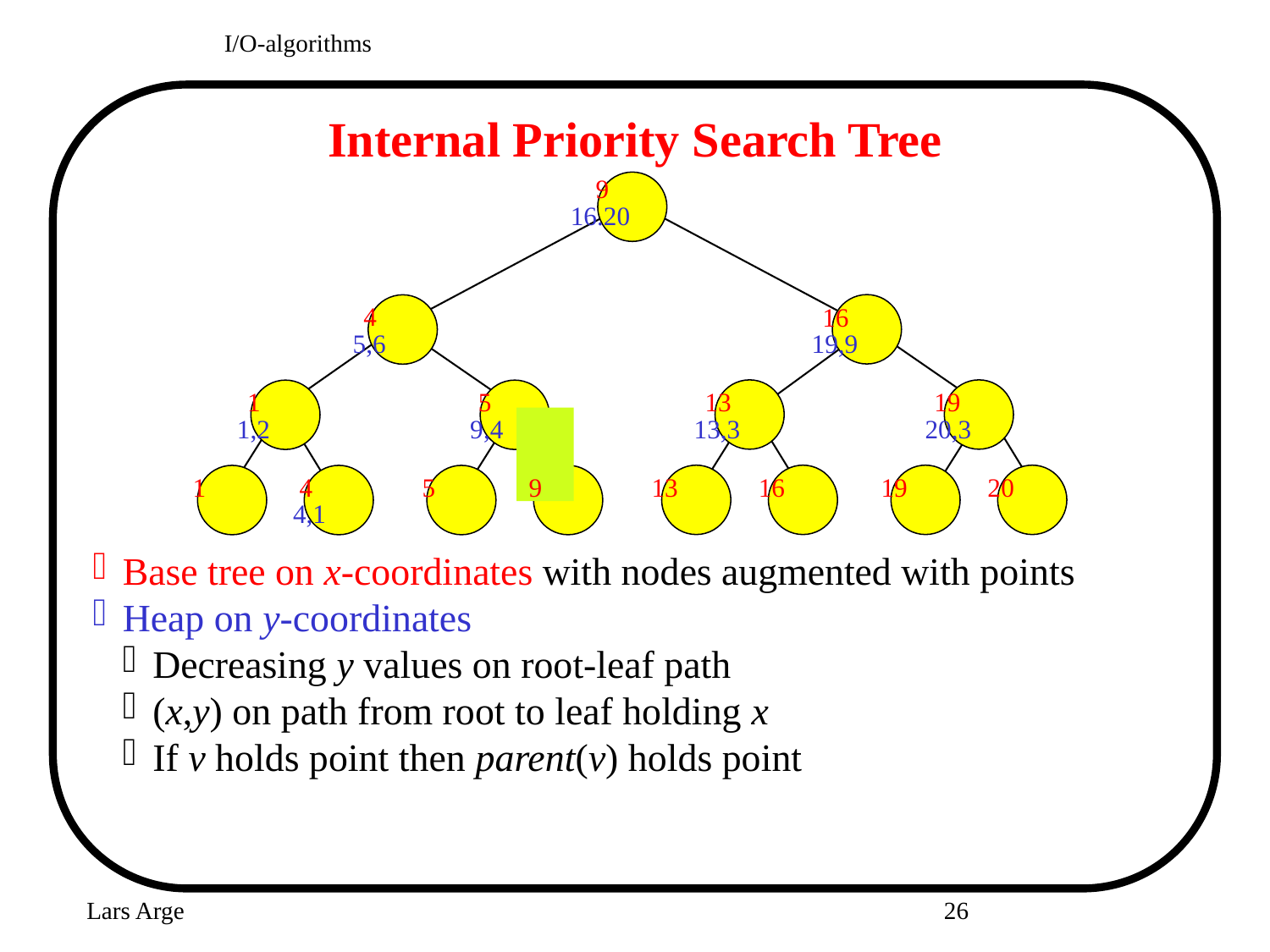

I/O-algorithms
Internal Priority Search Tree
9

16.20

4
16

5,6
19,9

5
1
13
19

13,3
1,2
9,4
20,3

1
4
5
9
13
16
20
19
4,1
Base tree on x-coordinates with nodes augmented with points
Heap on y-coordinates
Decreasing y values on root-leaf path
(x,y) on path from root to leaf holding x
If v holds point then parent(v) holds point
Lars Arge
26